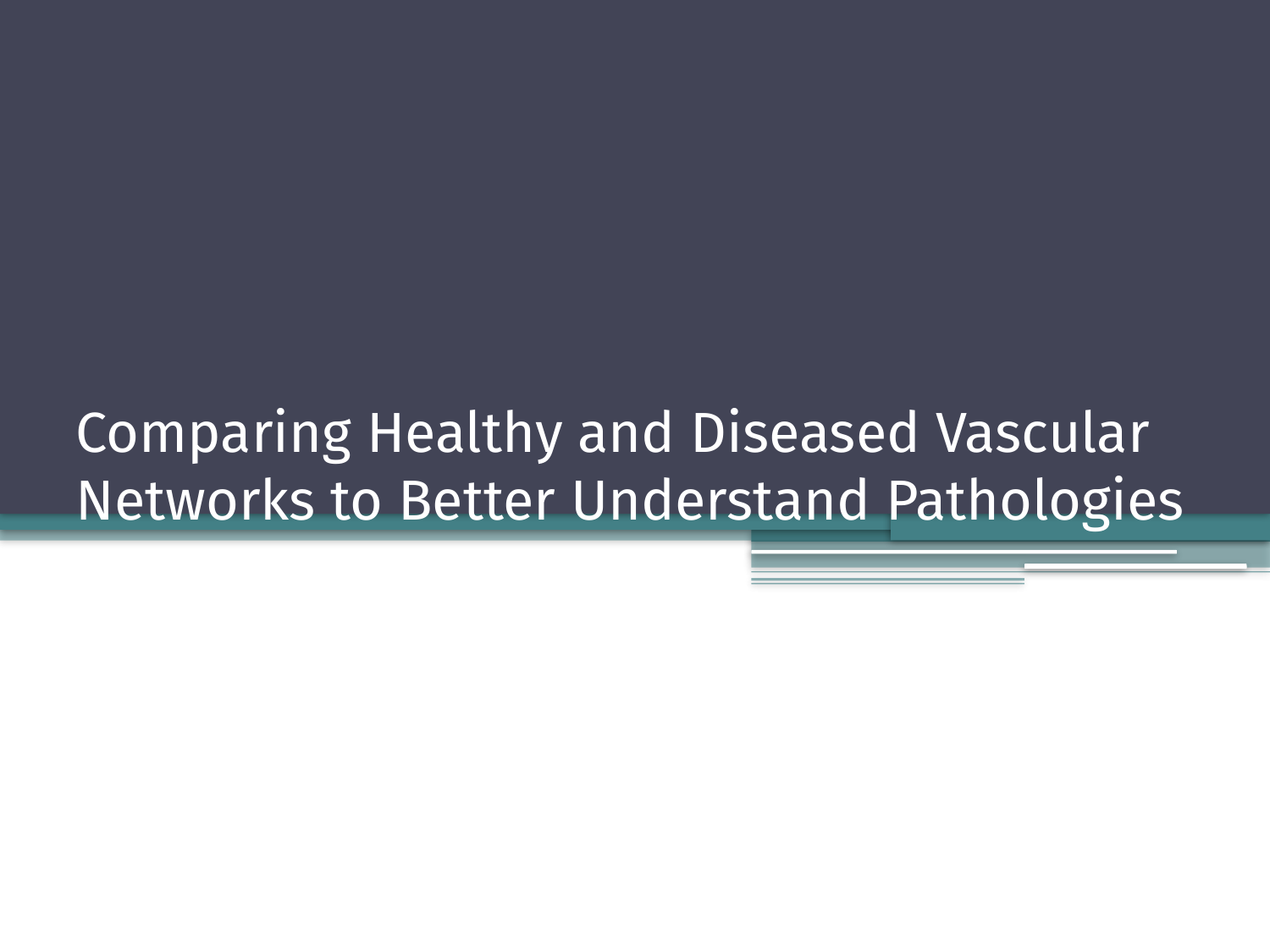

# Comparing Healthy and Diseased Vascular Networks to Better Understand Pathologies